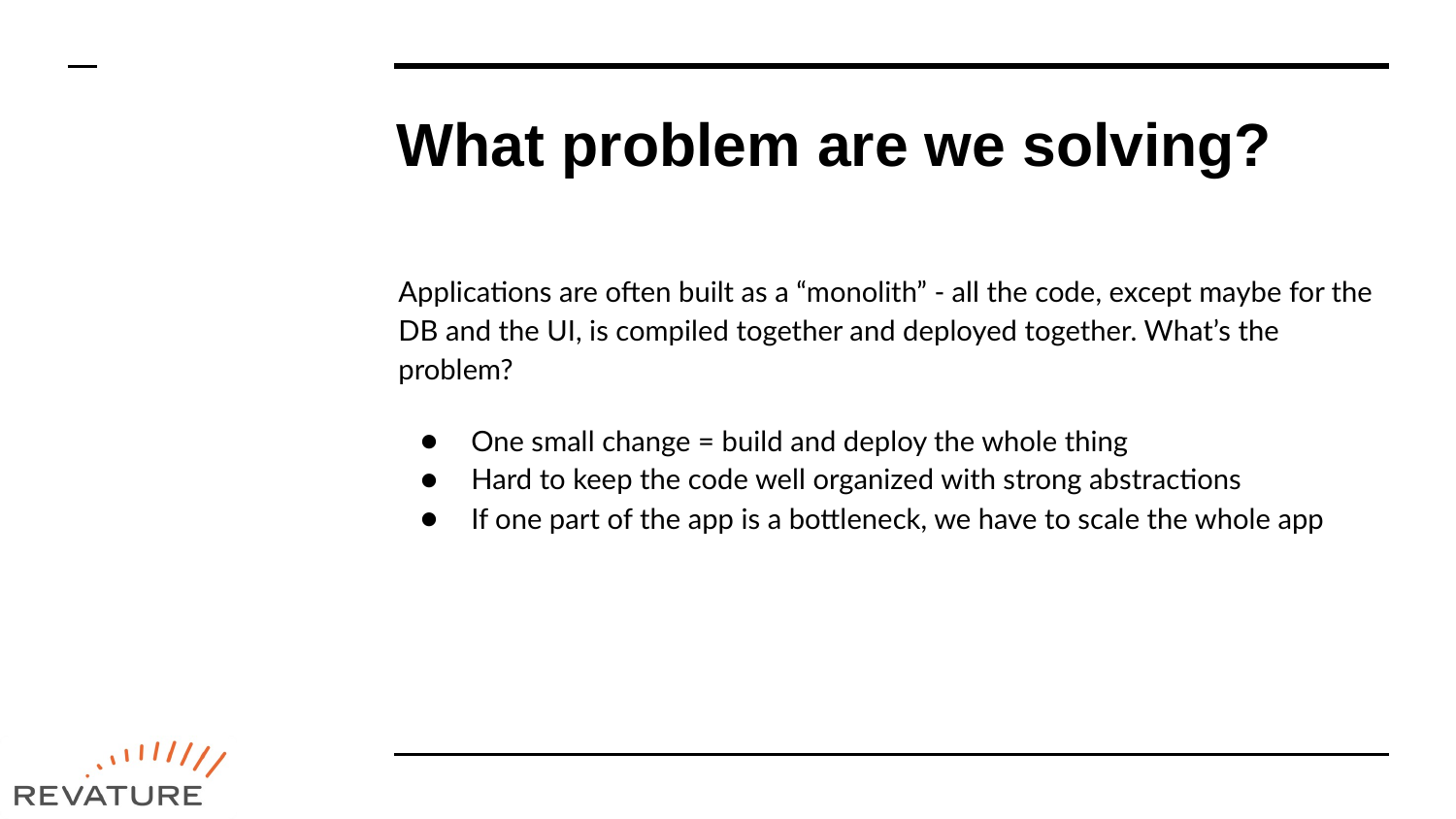

# What problem are we solving?
Applications are often built as a “monolith” - all the code, except maybe for the DB and the UI, is compiled together and deployed together. What’s the problem?
One small change = build and deploy the whole thing
Hard to keep the code well organized with strong abstractions
If one part of the app is a bottleneck, we have to scale the whole app